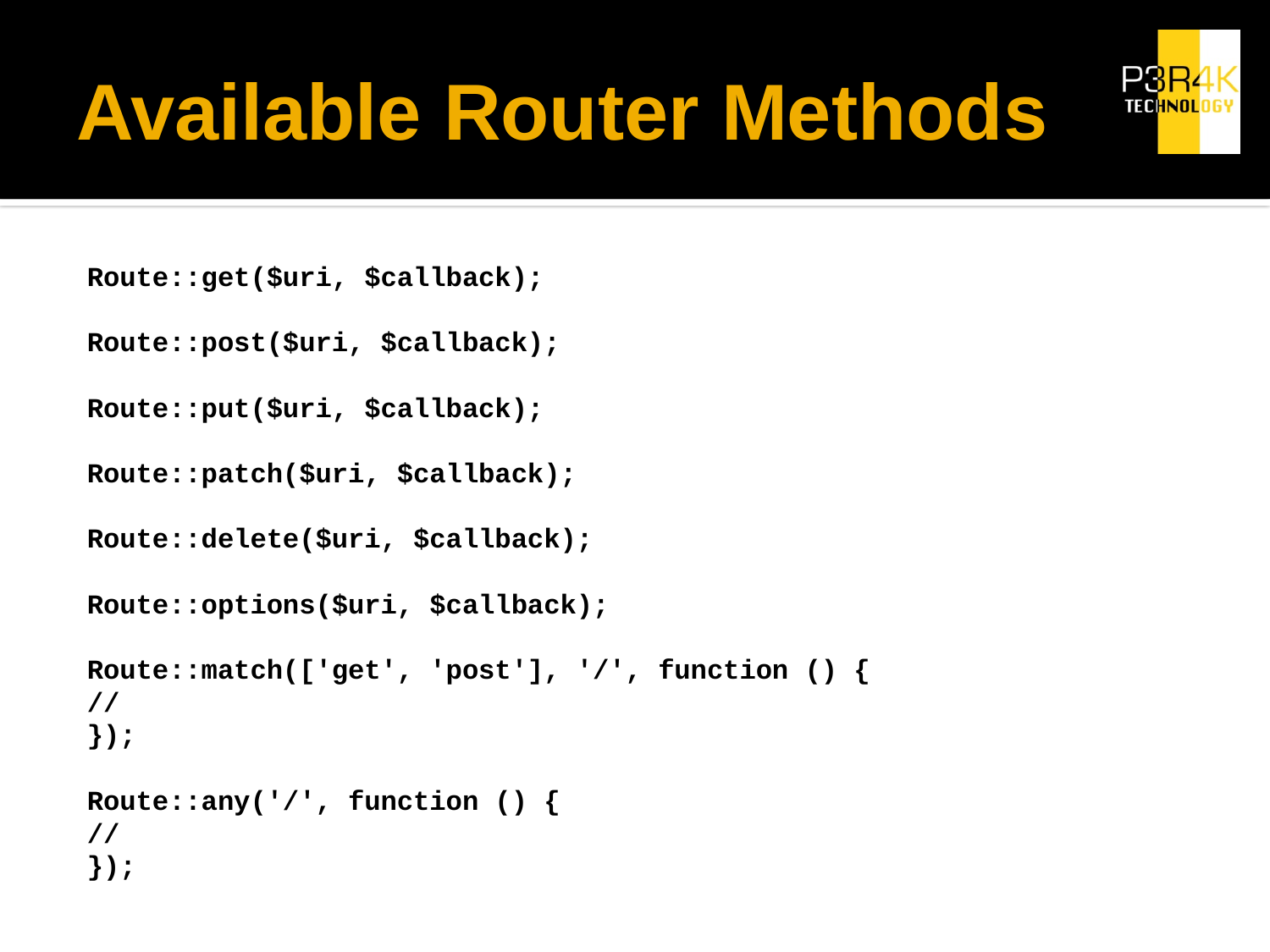

# Available Router Methods
Route::get($uri, $callback);

Route::post($uri, $callback);

Route::put($uri, $callback);

Route::patch($uri, $callback);

Route::delete($uri, $callback);

Route::options($uri, $callback);

Route::match(['get', 'post'], '/', function () {
	//
});

Route::any('/', function () {
	//
});